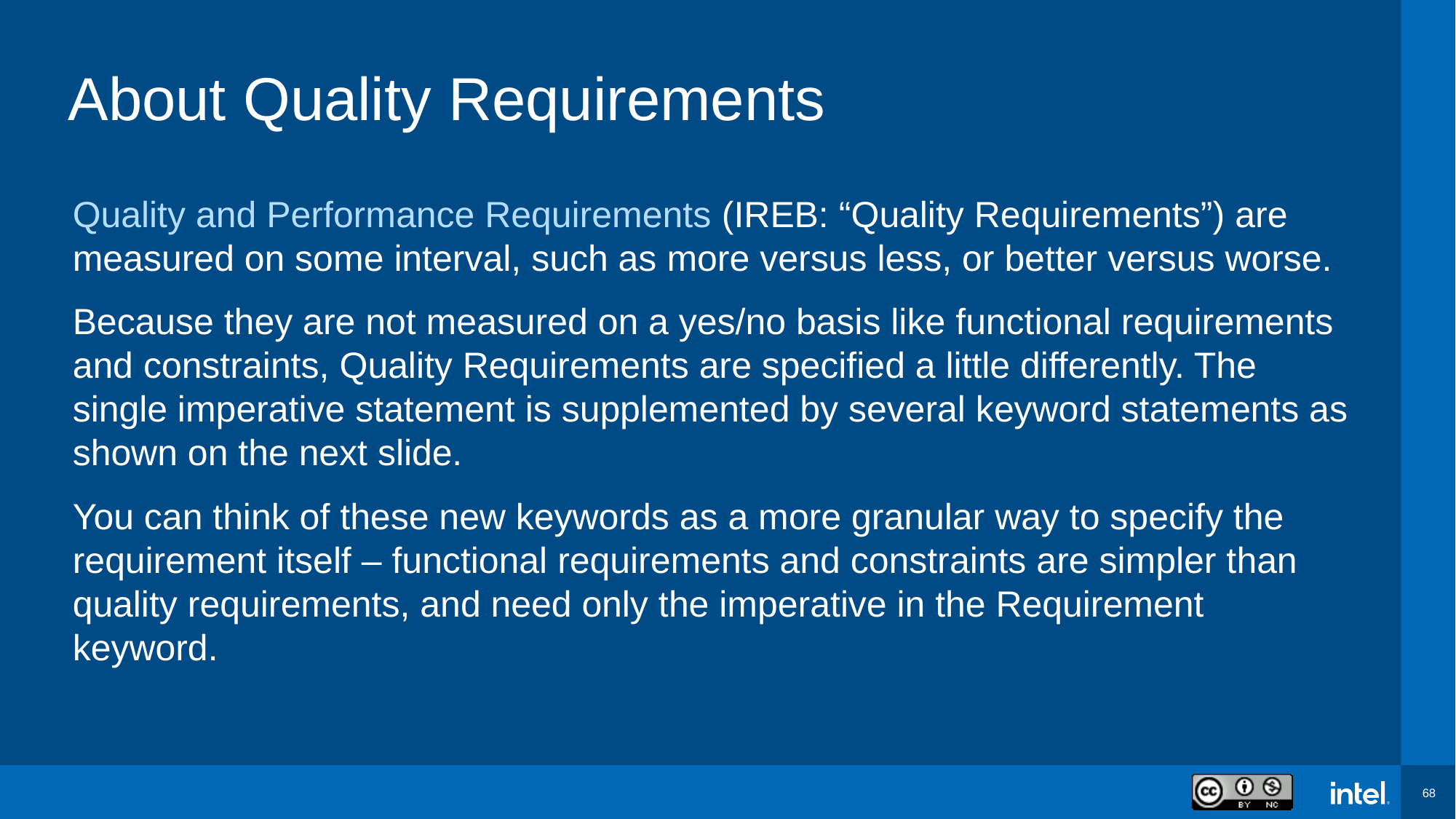

# About Quality Requirements
Quality and Performance Requirements (IREB: “Quality Requirements”) are measured on some interval, such as more versus less, or better versus worse.
Because they are not measured on a yes/no basis like functional requirements and constraints, Quality Requirements are specified a little differently. The single imperative statement is supplemented by several keyword statements as shown on the next slide.
You can think of these new keywords as a more granular way to specify the requirement itself – functional requirements and constraints are simpler than quality requirements, and need only the imperative in the Requirement keyword.